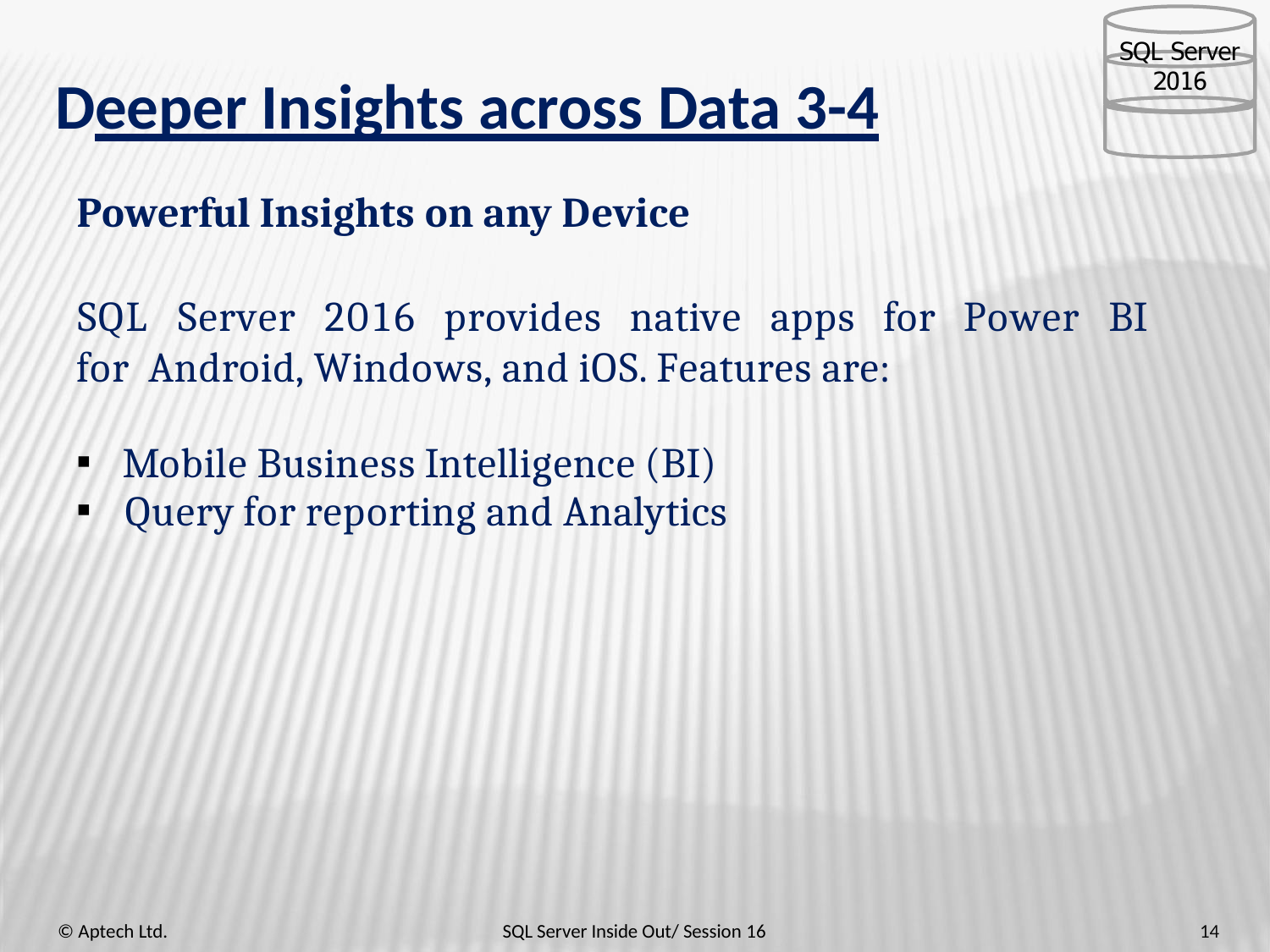

SQL Server

2016
# Deeper Insights across Data 3-4

Powerful Insights on any Device

SQL	Server	2016	provides	native	apps	for	Power	BI	for  Android, Windows, and iOS. Features are:

Mobile Business Intelligence (BI)
Query for reporting and Analytics
© Aptech Ltd.
SQL Server Inside Out/ Session 16
14